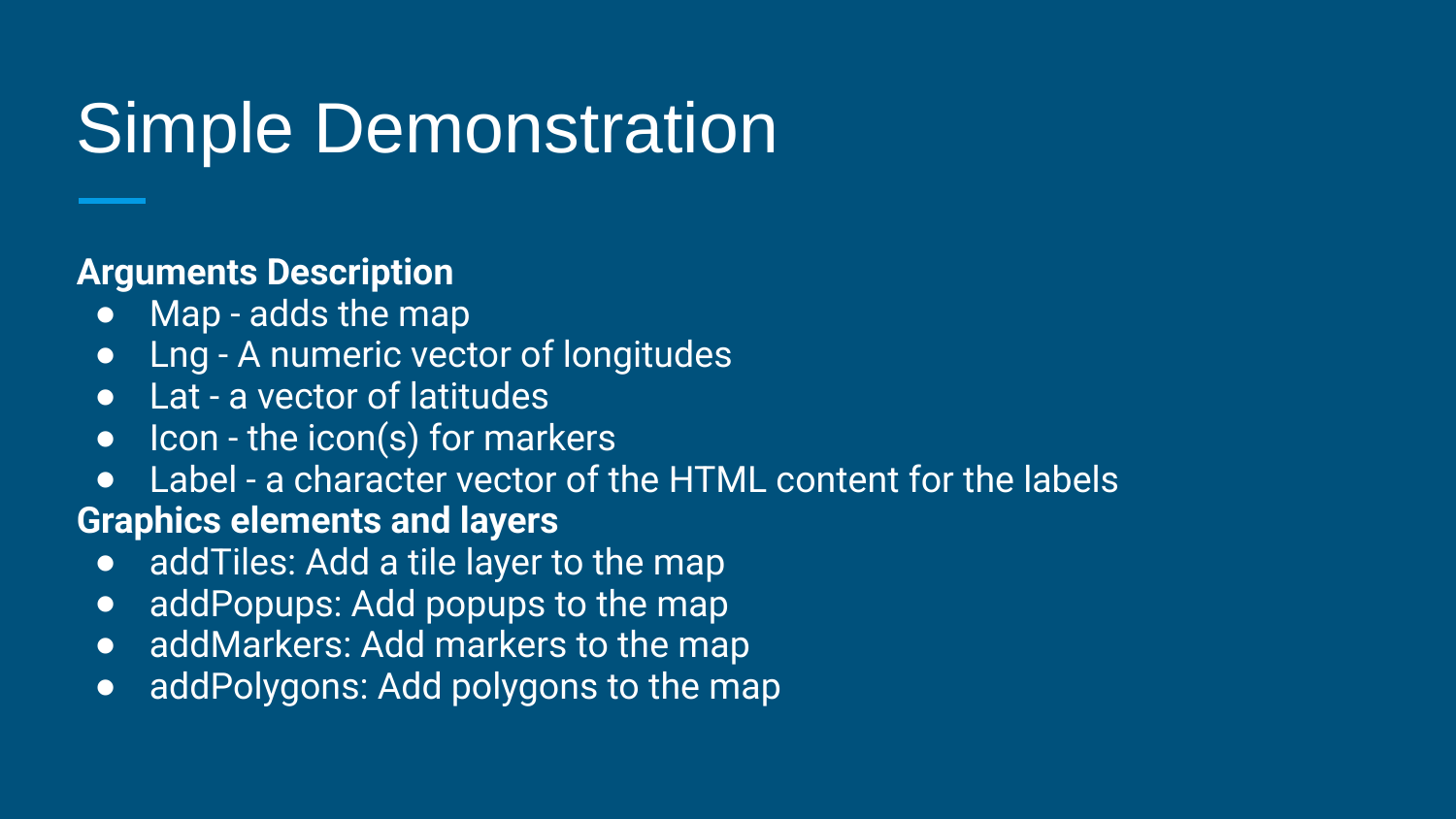

# Simple Demonstration
Arguments Description
Map - adds the map
Lng - A numeric vector of longitudes
Lat - a vector of latitudes
Icon - the icon(s) for markers
Label - a character vector of the HTML content for the labels
Graphics elements and layers
addTiles: Add a tile layer to the map
addPopups: Add popups to the map
addMarkers: Add markers to the map
addPolygons: Add polygons to the map